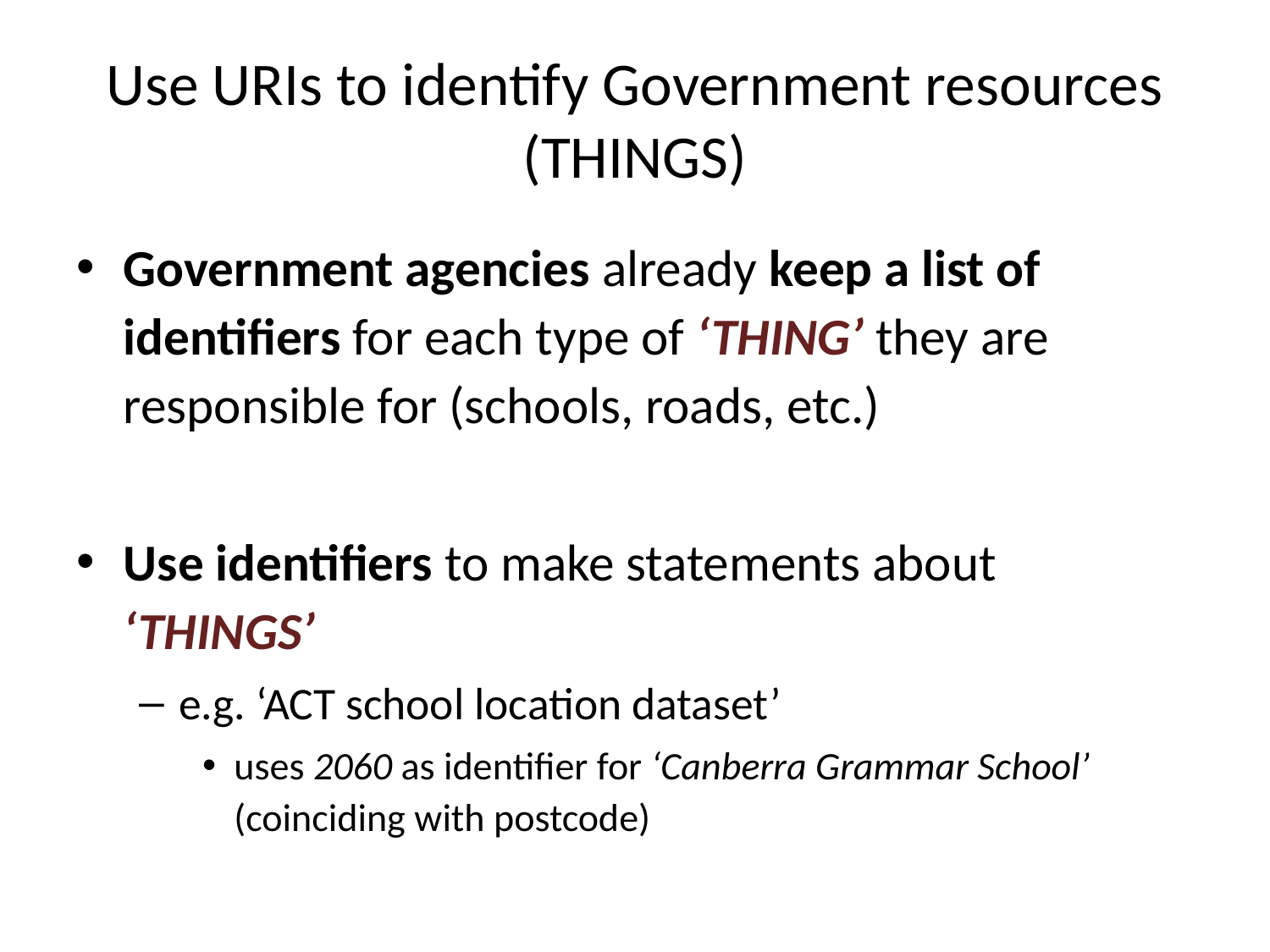

# Use URIs to identify Government resources (THINGS)
Government agencies already keep a list of identifiers for each type of ‘THING’ they are responsible for (schools, roads, etc.)

Use identifiers to make statements about ‘THINGS’
e.g. ‘ACT school location dataset’
uses 2060 as identifier for ‘Canberra Grammar School’ (coinciding with postcode)